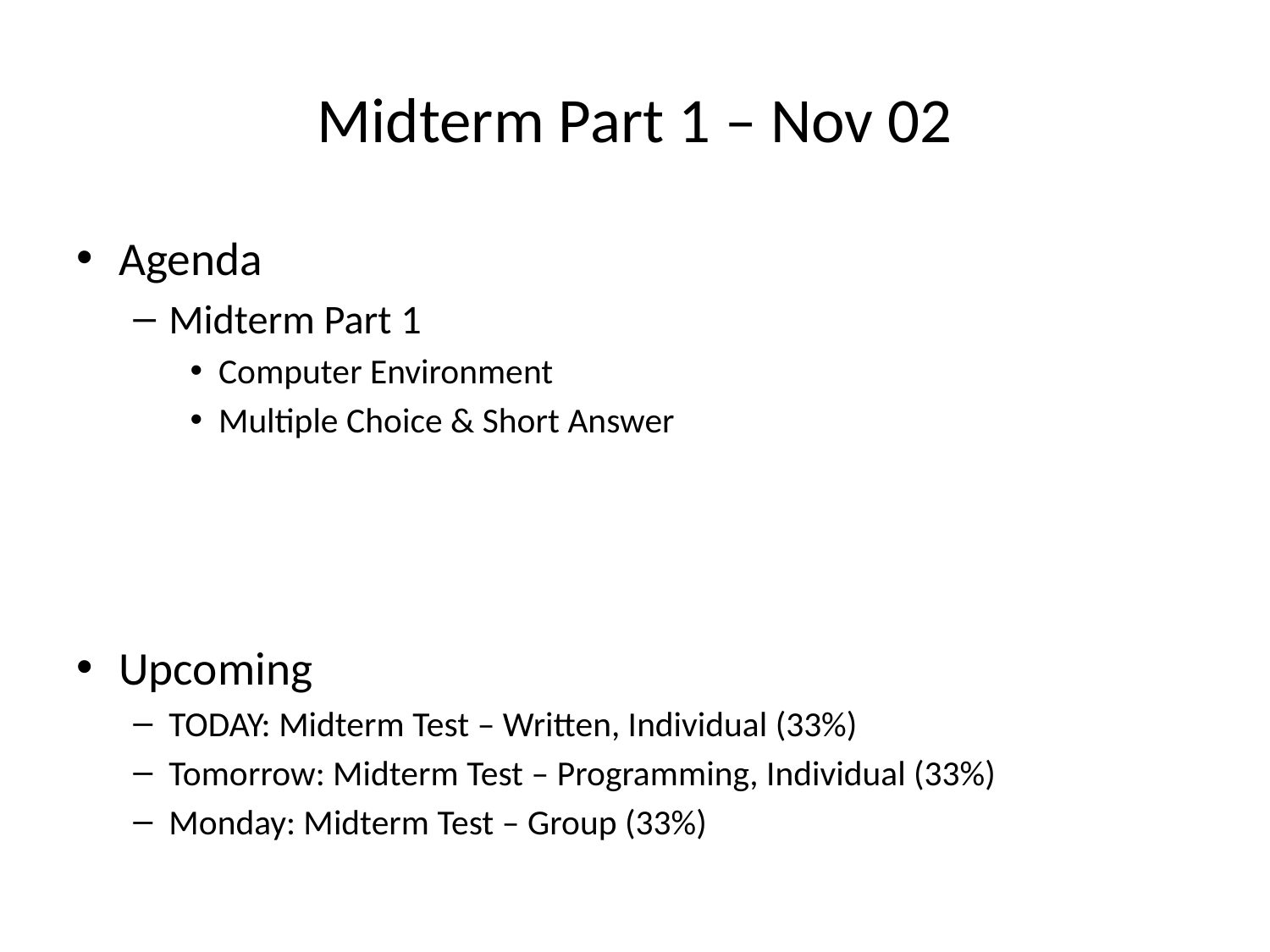

# Midterm Part 1 – Nov 02
Agenda
Midterm Part 1
Computer Environment
Multiple Choice & Short Answer

Upcoming
TODAY: Midterm Test – Written, Individual (33%)
Tomorrow: Midterm Test – Programming, Individual (33%)
Monday: Midterm Test – Group (33%)